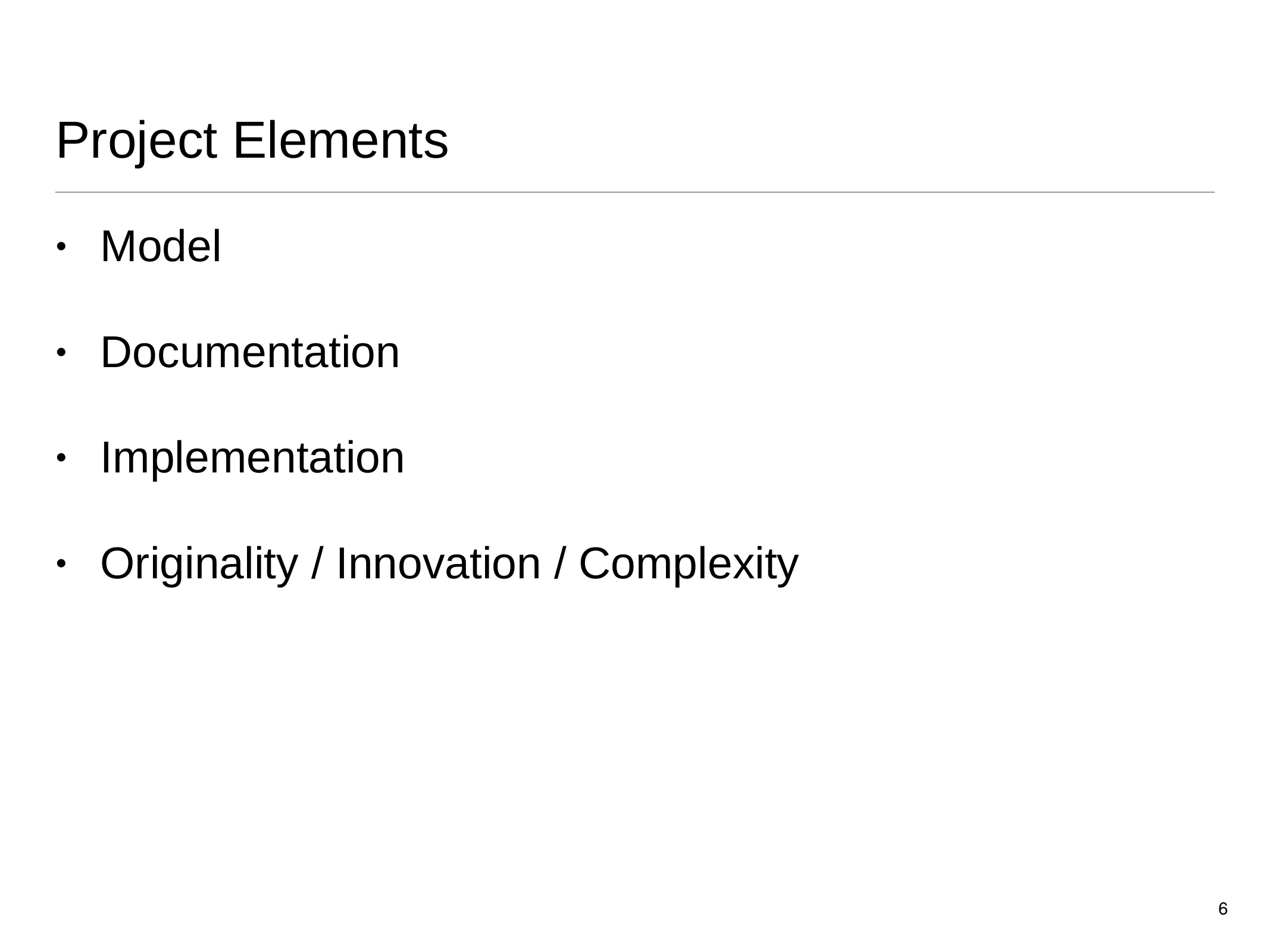

# Project Elements
Model
Documentation
Implementation
Originality / Innovation / Complexity
6